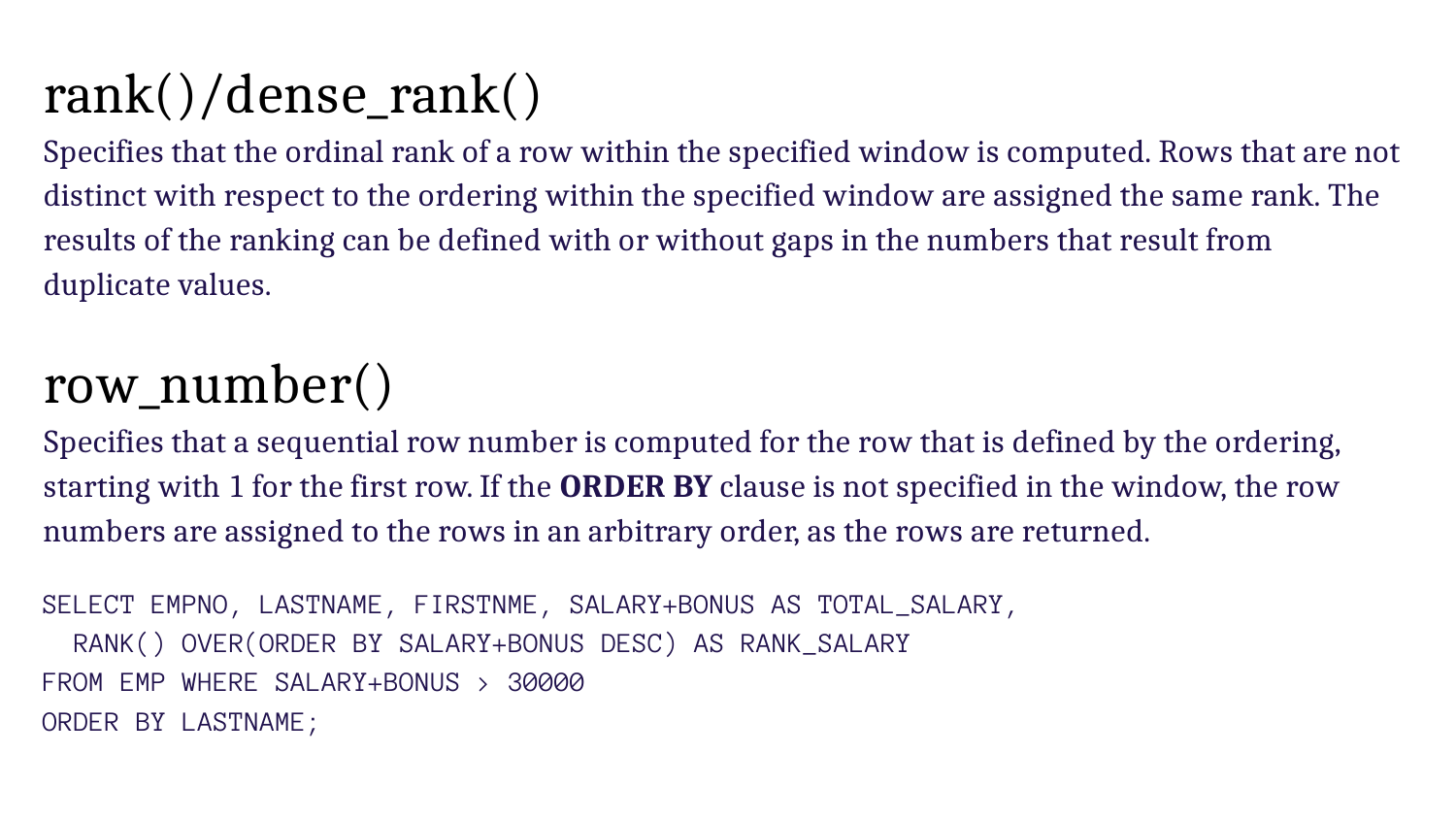

rank()/dense_rank()
Specifies that the ordinal rank of a row within the specified window is computed. Rows that are not distinct with respect to the ordering within the specified window are assigned the same rank. The results of the ranking can be defined with or without gaps in the numbers that result from duplicate values.

row_number()
Specifies that a sequential row number is computed for the row that is defined by the ordering, starting with 1 for the first row. If the ORDER BY clause is not specified in the window, the row numbers are assigned to the rows in an arbitrary order, as the rows are returned.
SELECT EMPNO, LASTNAME, FIRSTNME, SALARY+BONUS AS TOTAL_SALARY,
  RANK() OVER(ORDER BY SALARY+BONUS DESC) AS RANK_SALARY
FROM EMP WHERE SALARY+BONUS > 30000
ORDER BY LASTNAME;